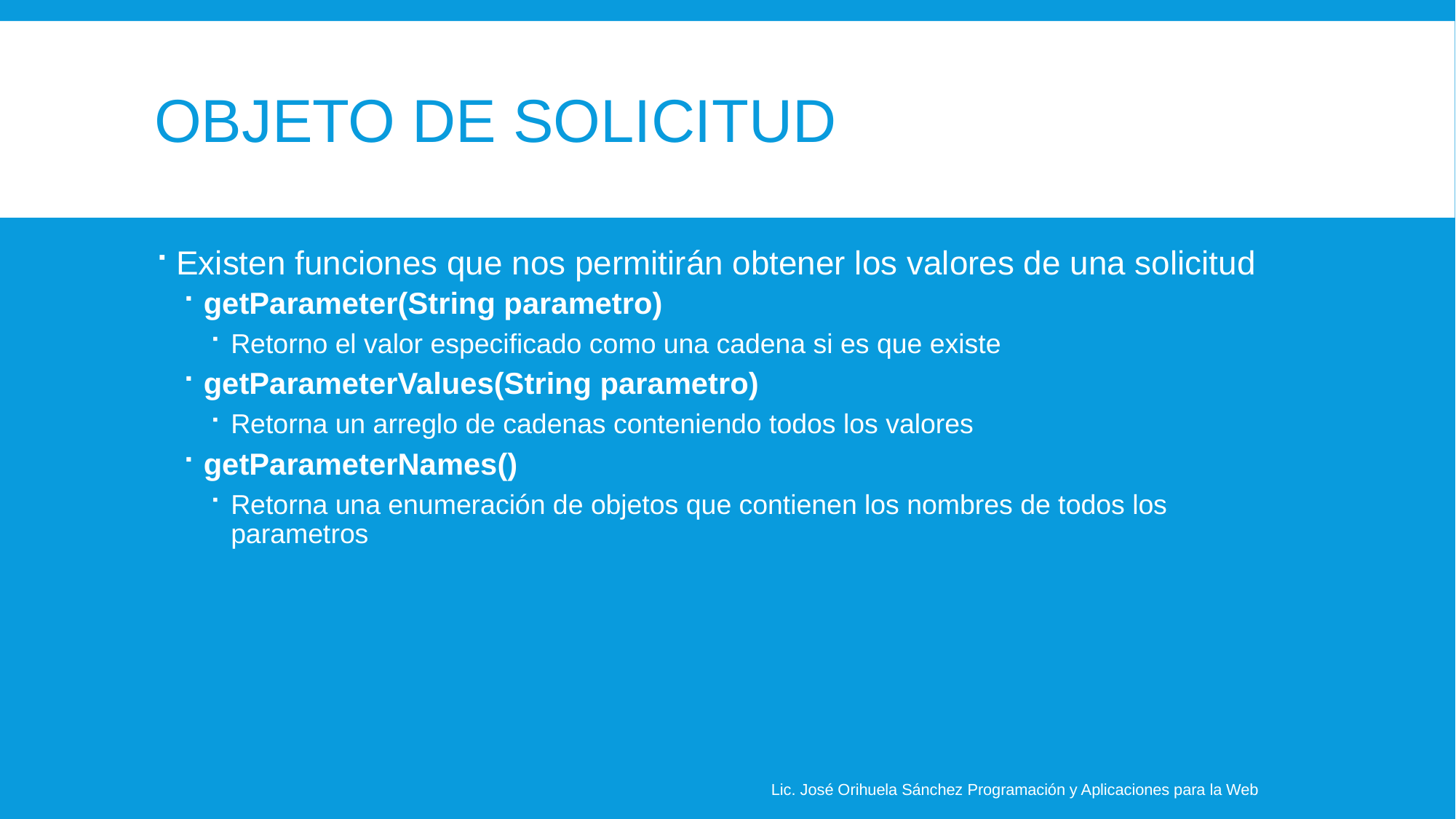

# Objeto de Solicitud
Existen funciones que nos permitirán obtener los valores de una solicitud
getParameter(String parametro)
Retorno el valor especificado como una cadena si es que existe
getParameterValues(String parametro)
Retorna un arreglo de cadenas conteniendo todos los valores
getParameterNames()
Retorna una enumeración de objetos que contienen los nombres de todos los parametros
Lic. José Orihuela Sánchez Programación y Aplicaciones para la Web